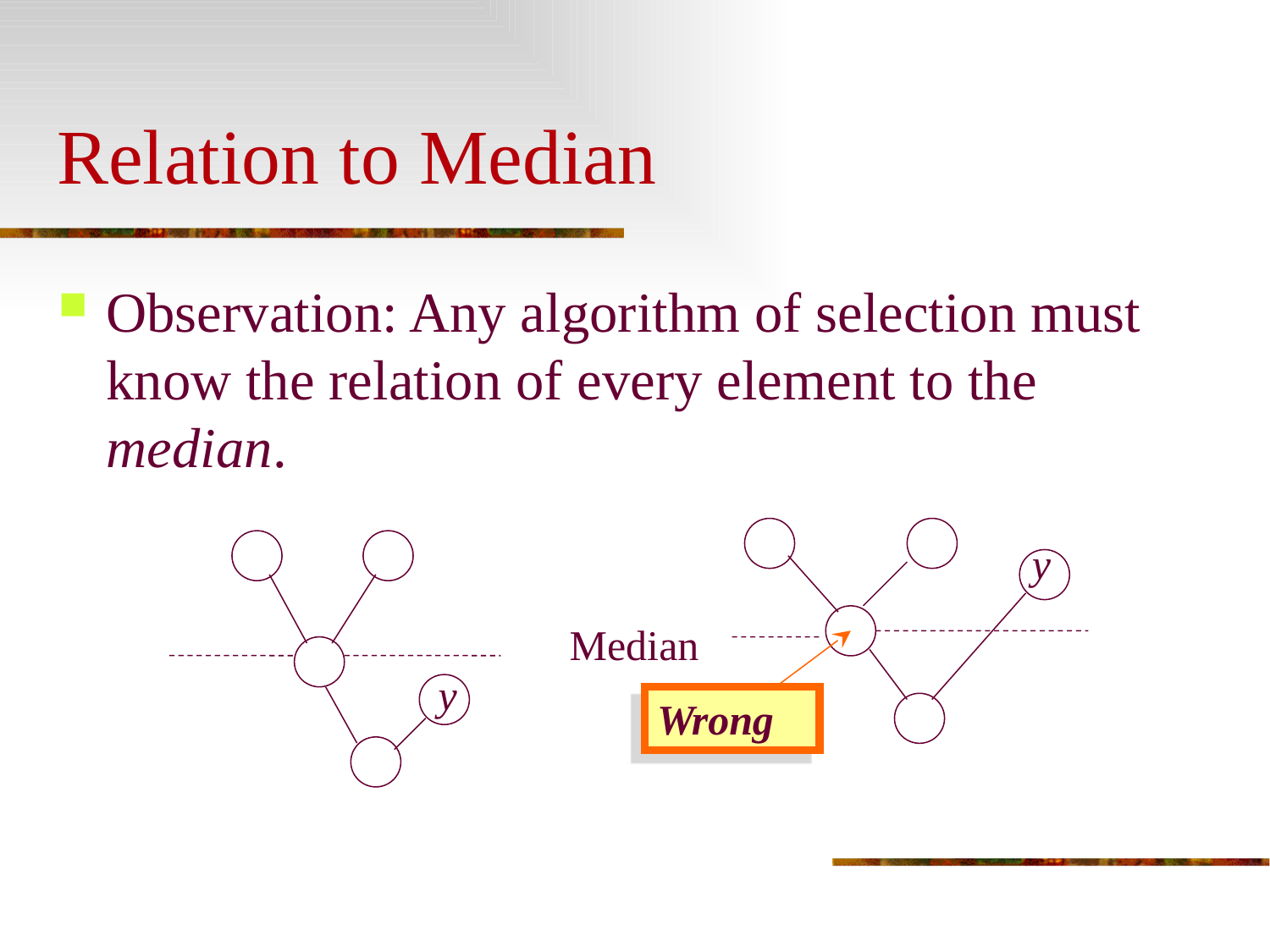

# Relation to Median
Observation: Any algorithm of selection must know the relation of every element to the median.

y

Median

y

Wrong